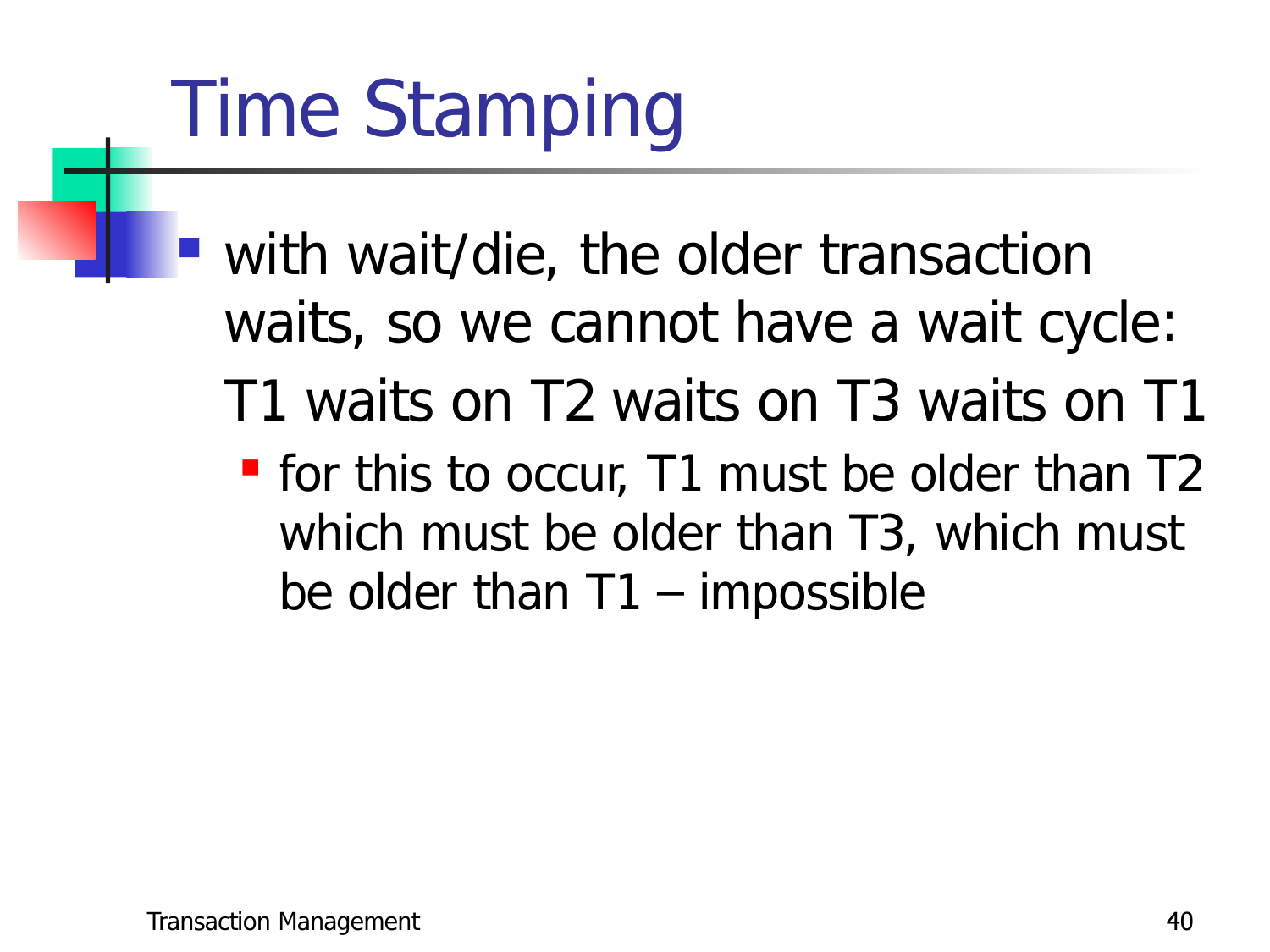

# Time Stamping
with wait/die, the older transaction waits, so we cannot have a wait cycle:
	T1 waits on T2 waits on T3 waits on T1
for this to occur, T1 must be older than T2 which must be older than T3, which must be older than T1 – impossible
Transaction Management
40